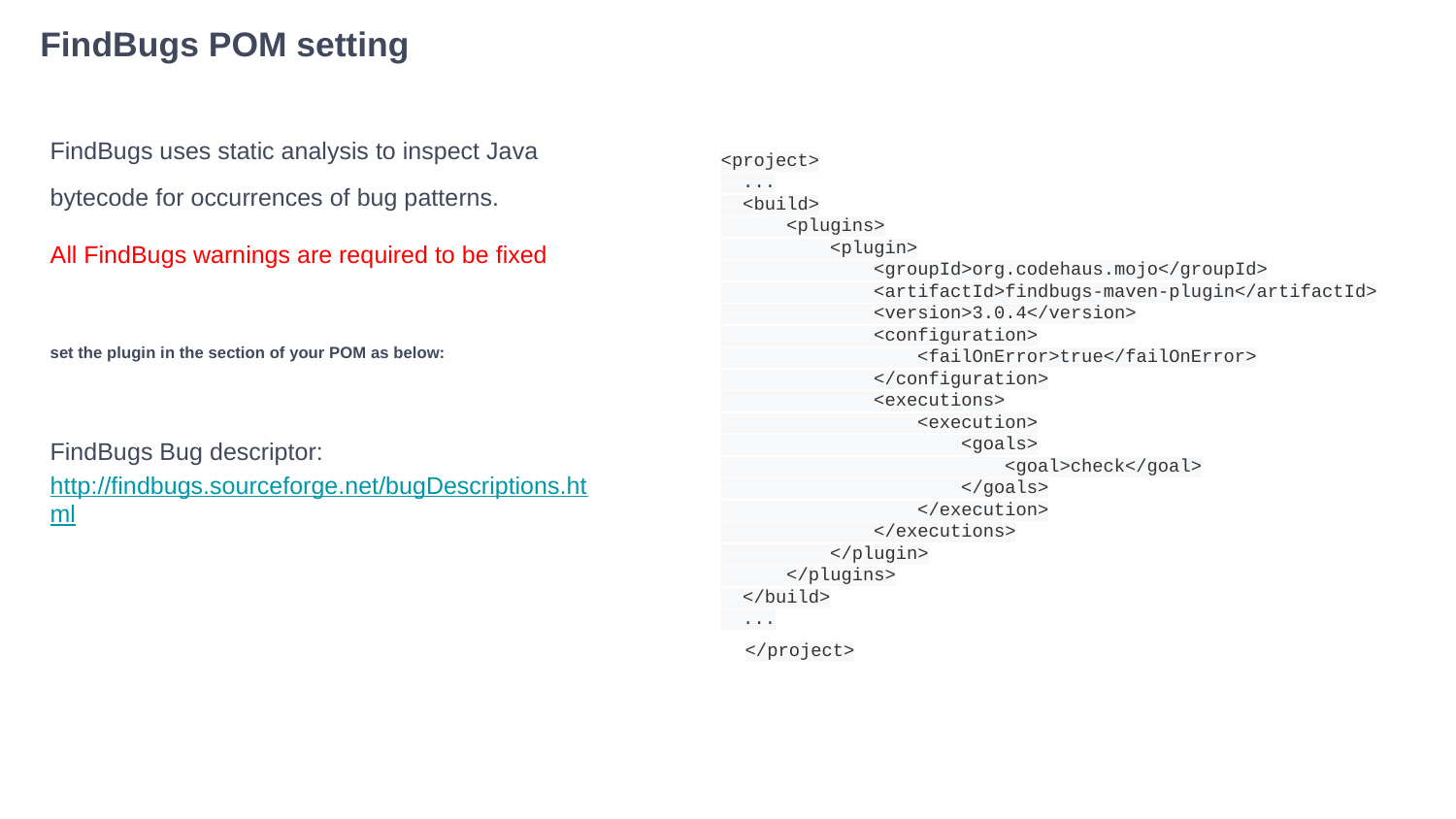

# FindBugs POM setting

FindBugs uses static analysis to inspect Java bytecode for occurrences of bug patterns.
All FindBugs warnings are required to be fixed

set the plugin in the section of your POM as below:

FindBugs Bug descriptor: http://findbugs.sourceforge.net/bugDescriptions.html

<project>
  ...
  <build>
      <plugins>
          <plugin>
              <groupId>org.codehaus.mojo</groupId>
              <artifactId>findbugs-maven-plugin</artifactId>
              <version>3.0.4</version>
              <configuration>
                  <failOnError>true</failOnError>
              </configuration>
              <executions>
                  <execution>
                      <goals>
                          <goal>check</goal>
                      </goals>
                  </execution>
              </executions>
          </plugin>
      </plugins>
  </build>
  ...
</project>